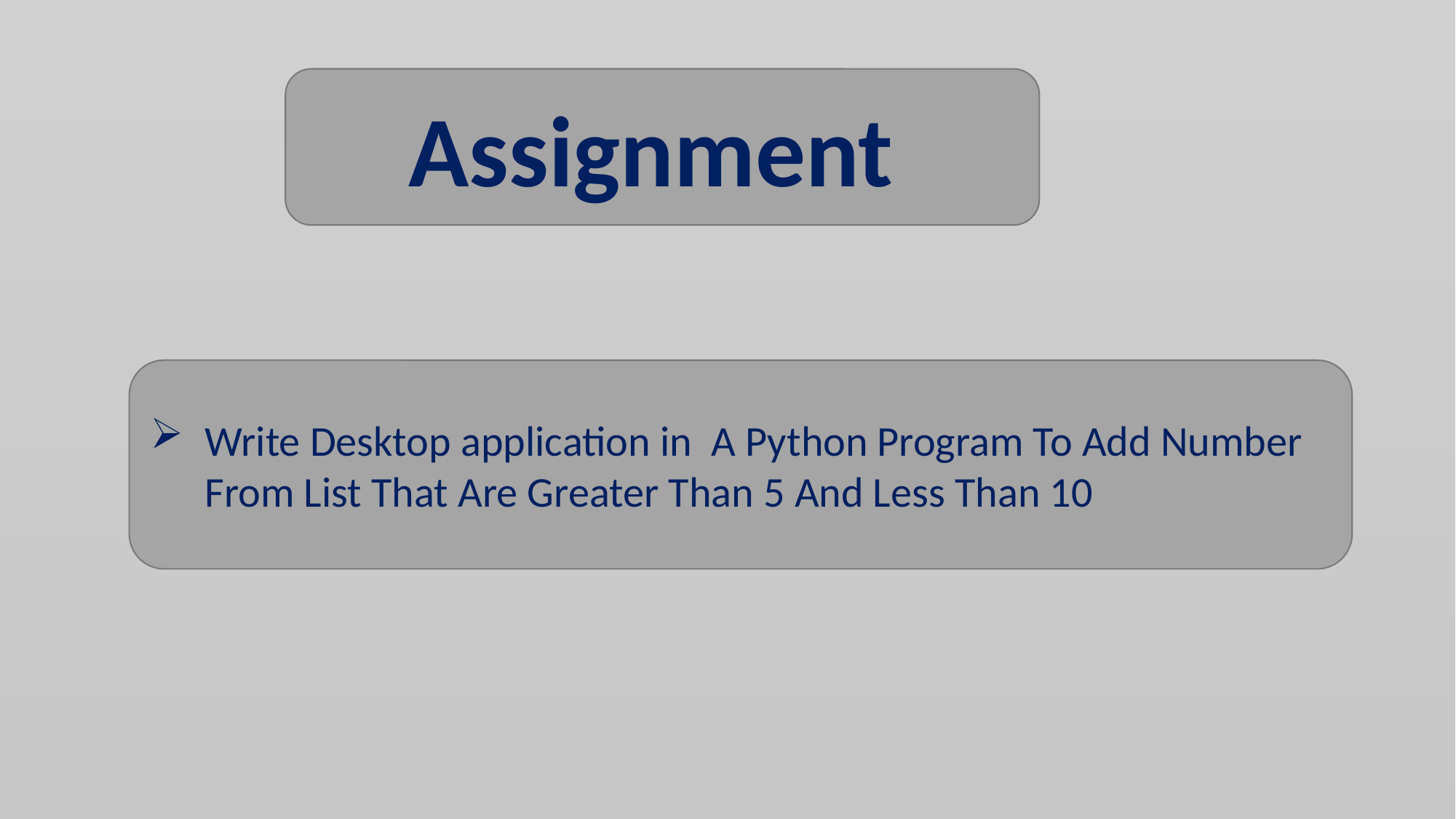

Assignment
Write Desktop application in  A Python Program To Add Number From List That Are Greater Than 5 And Less Than 10